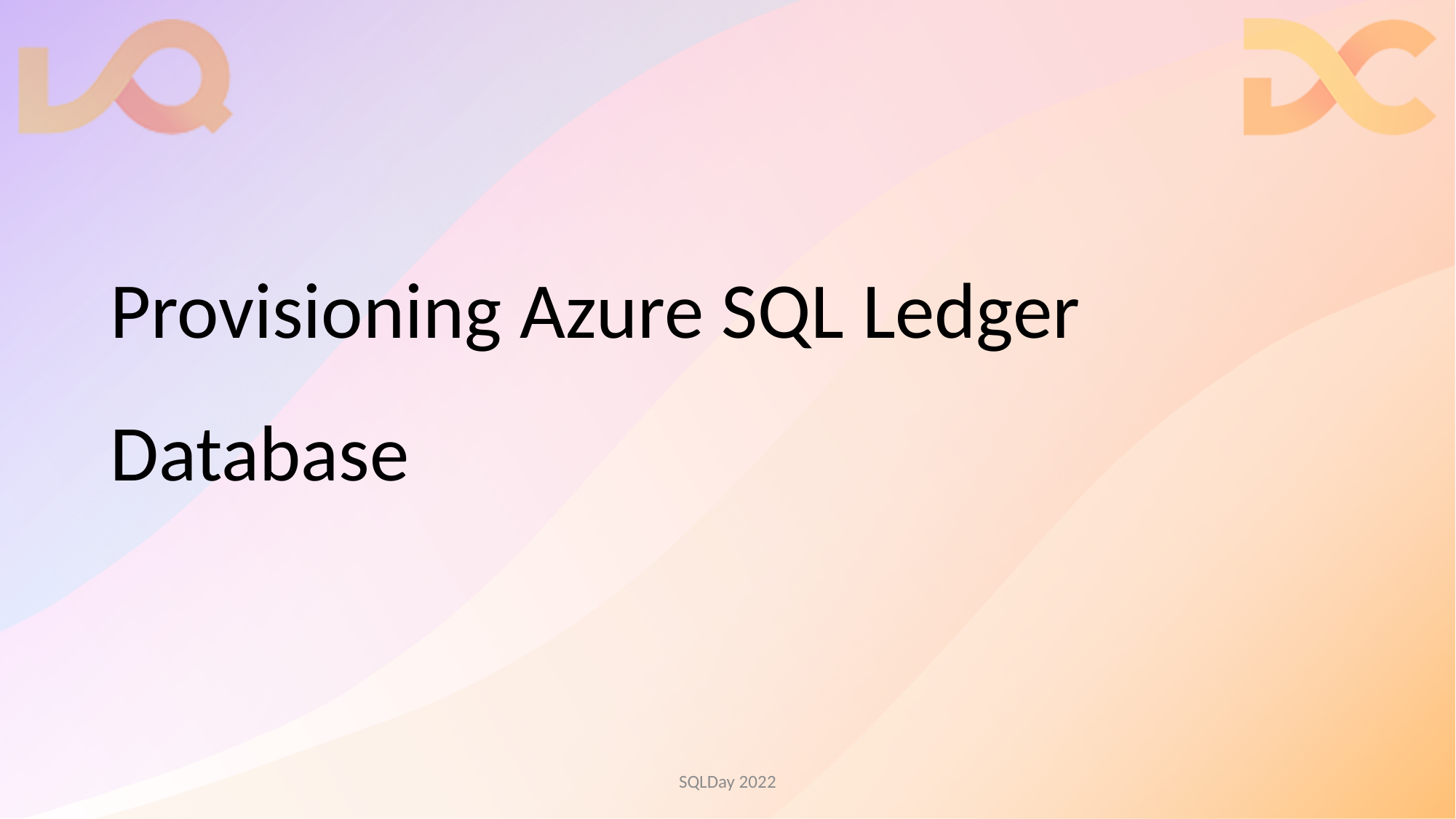

# Provisioning Azure SQL Ledger Database

SQLDay 2022